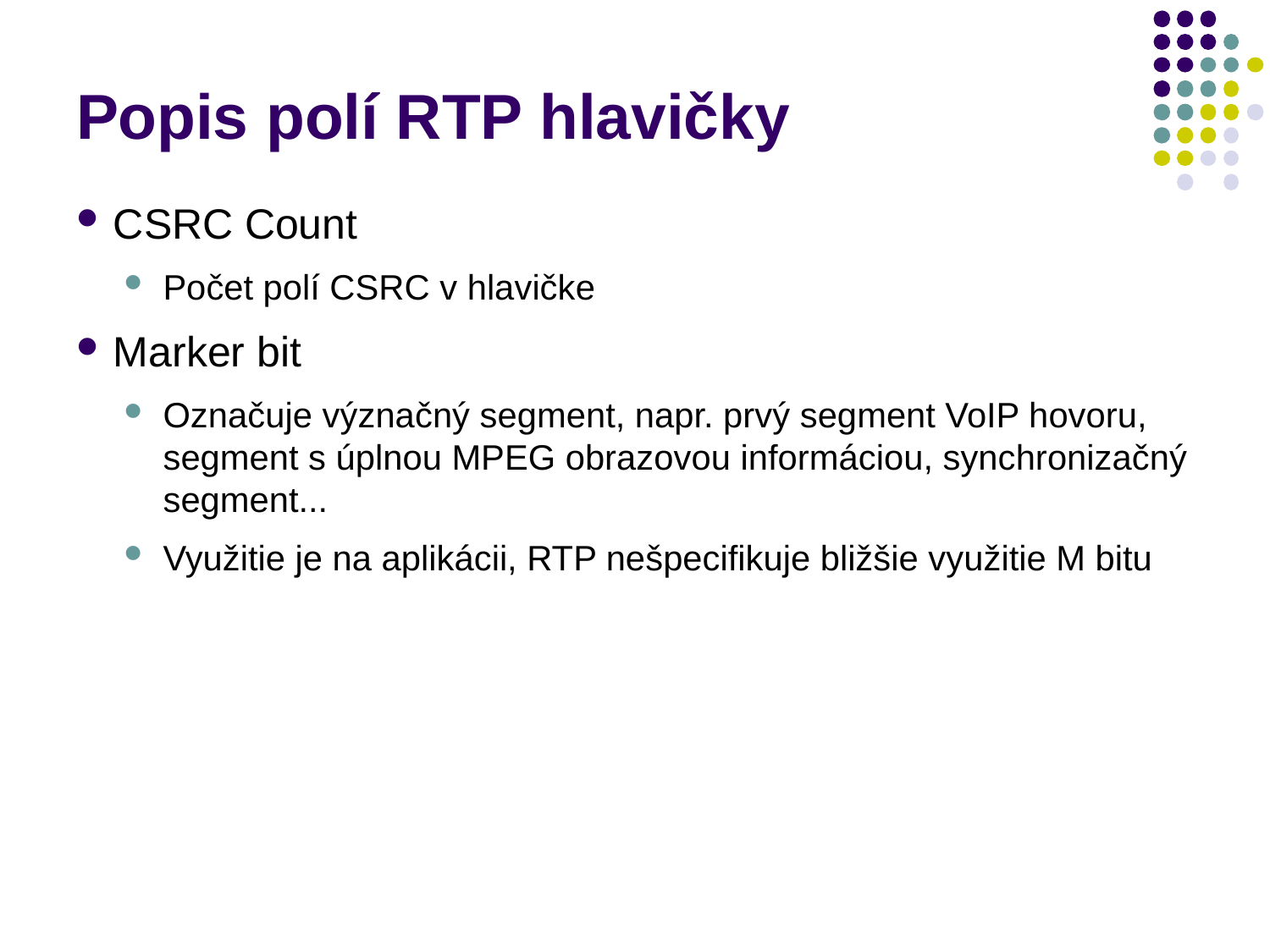

# Popis polí RTP hlavičky
CSRC Count
Počet polí CSRC v hlavičke
Marker bit
Označuje význačný segment, napr. prvý segment VoIP hovoru, segment s úplnou MPEG obrazovou informáciou, synchronizačný segment...
Využitie je na aplikácii, RTP nešpecifikuje bližšie využitie M bitu